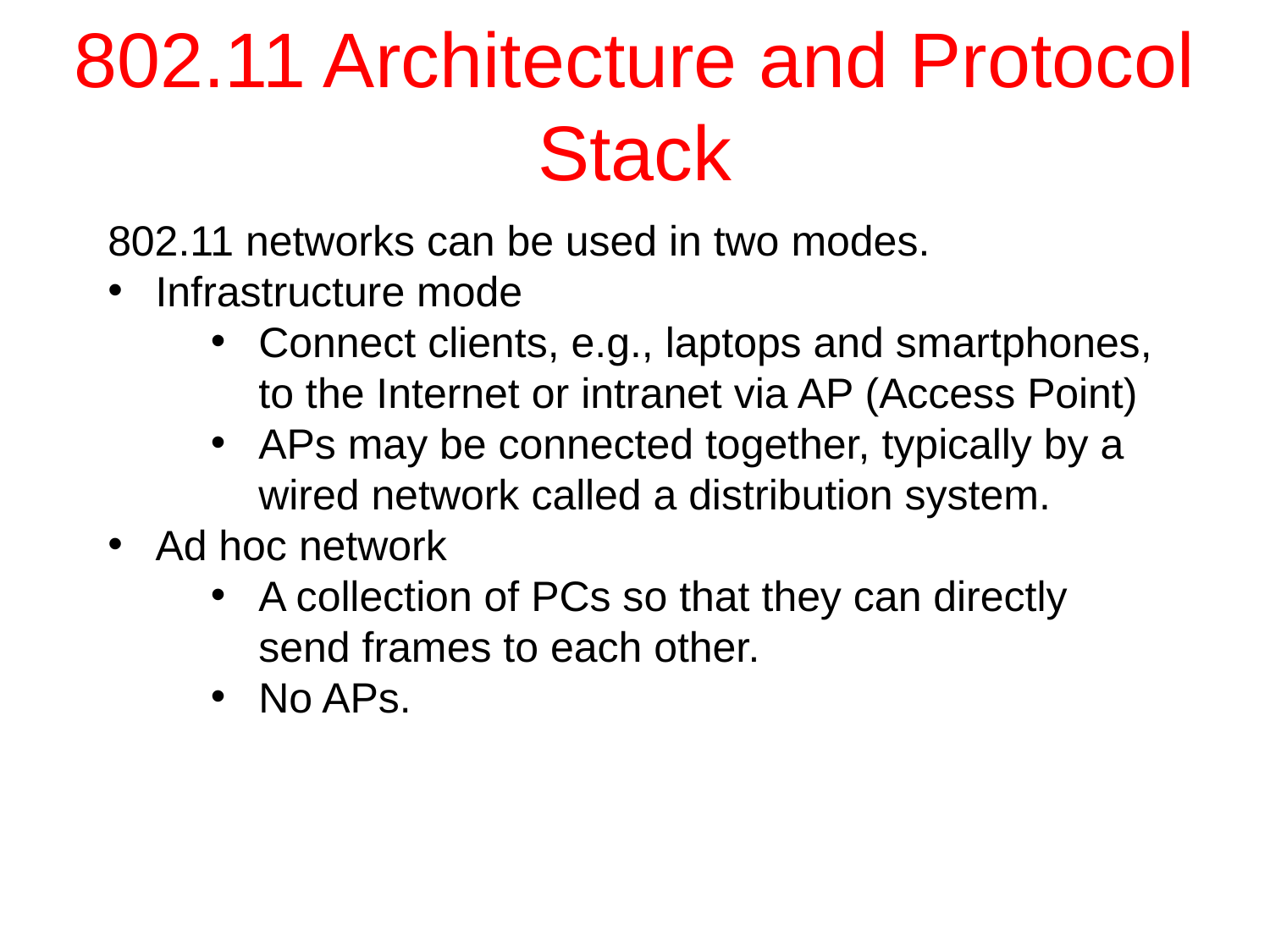

# 802.11 Architecture and Protocol Stack
802.11 networks can be used in two modes.
Infrastructure mode
Connect clients, e.g., laptops and smartphones, to the Internet or intranet via AP (Access Point)
APs may be connected together, typically by a wired network called a distribution system.
Ad hoc network
A collection of PCs so that they can directly send frames to each other.
No APs.